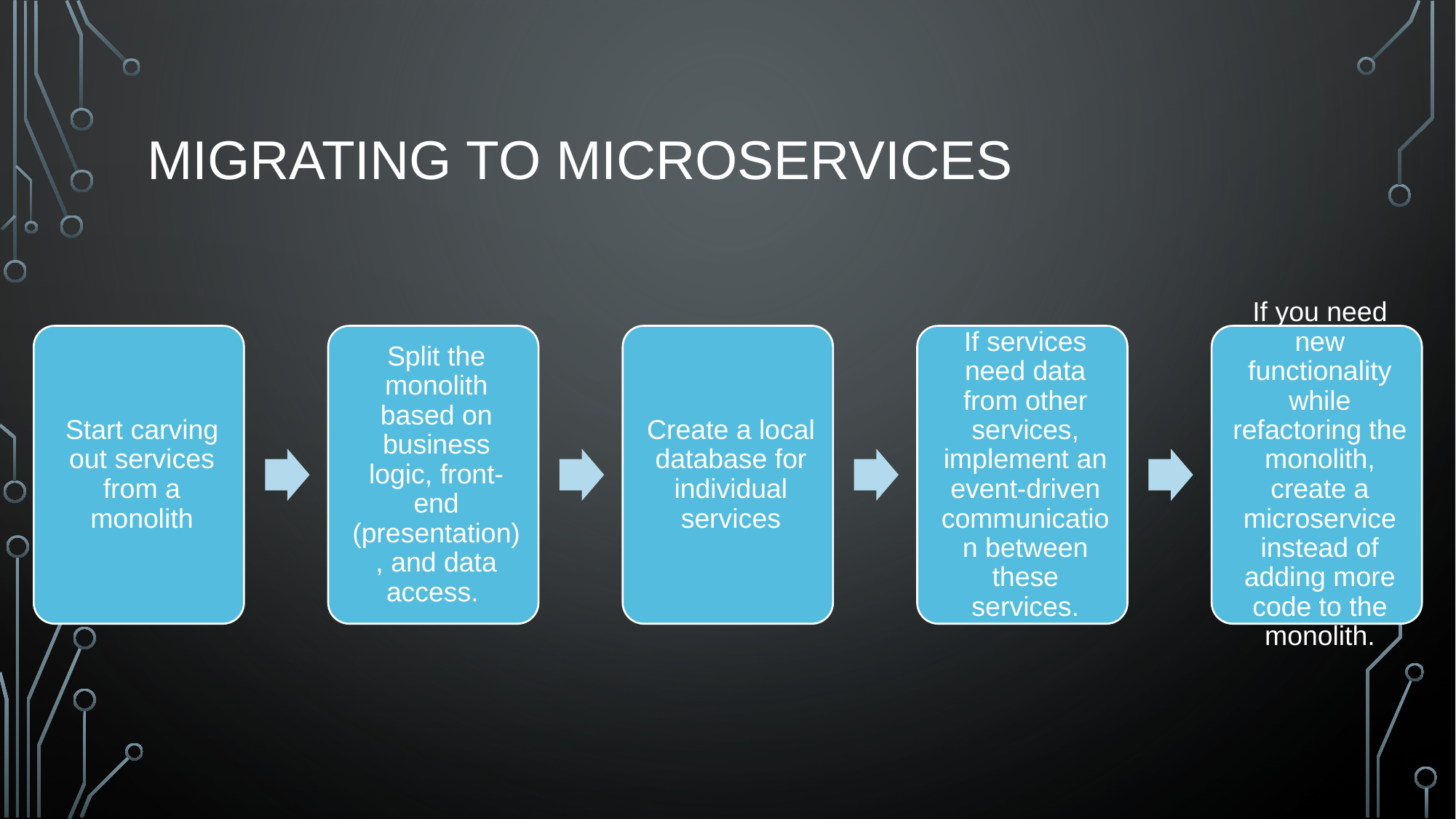

# Migrating to Microservices
Start carving out services from a monolith

Split the monolith based on business logic, front-end (presentation), and data access.

Create a local database for individual services

If services need data from other services, implement an event-driven communication between these services.

If you need new functionality while refactoring the monolith, create a microservice instead of adding more code to the monolith.